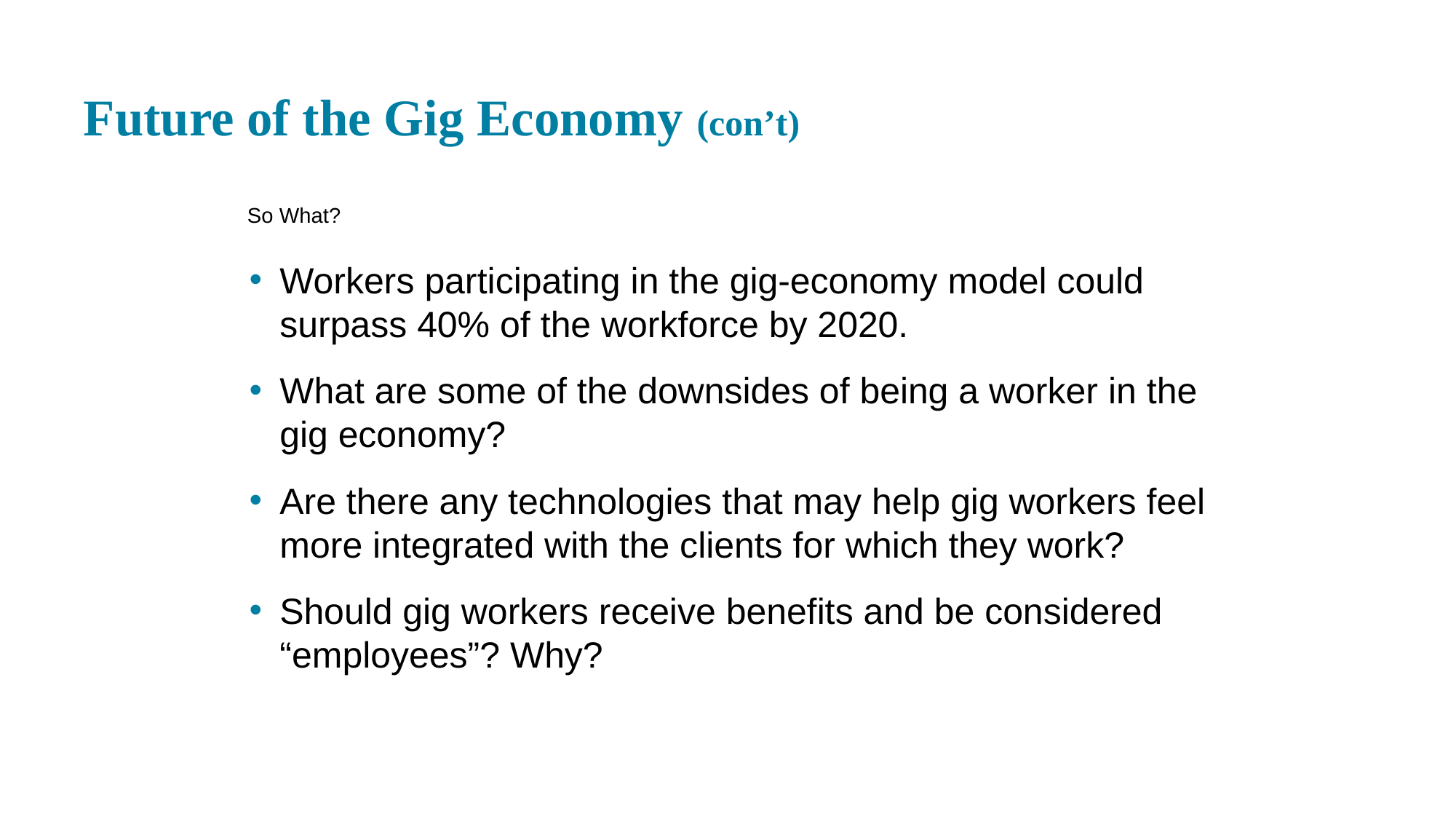

# Future of the Gig Economy (con’t)
So What?
Workers participating in the gig-economy model could surpass 40% of the workforce by 2020.
What are some of the downsides of being a worker in the gig economy?
Are there any technologies that may help gig workers feel more integrated with the clients for which they work?
Should gig workers receive benefits and be considered “employees”? Why?